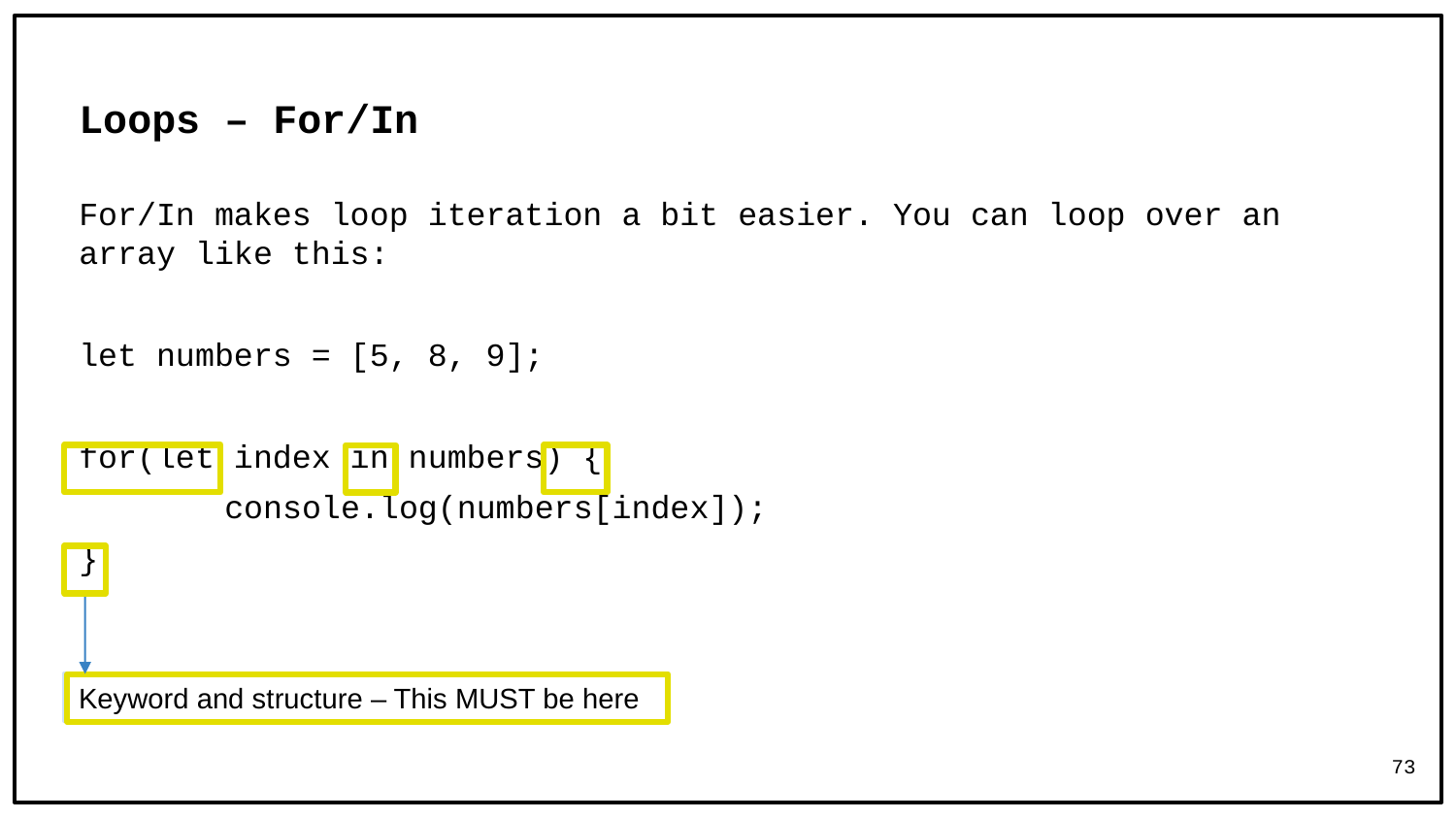

# Loops – For/In
For/In makes loop iteration a bit easier. You can loop over an array like this:

let numbers = [5, 8, 9];

for(let index in numbers) {
	console.log(numbers[index]);
}

Keyword and structure – This MUST be here

73